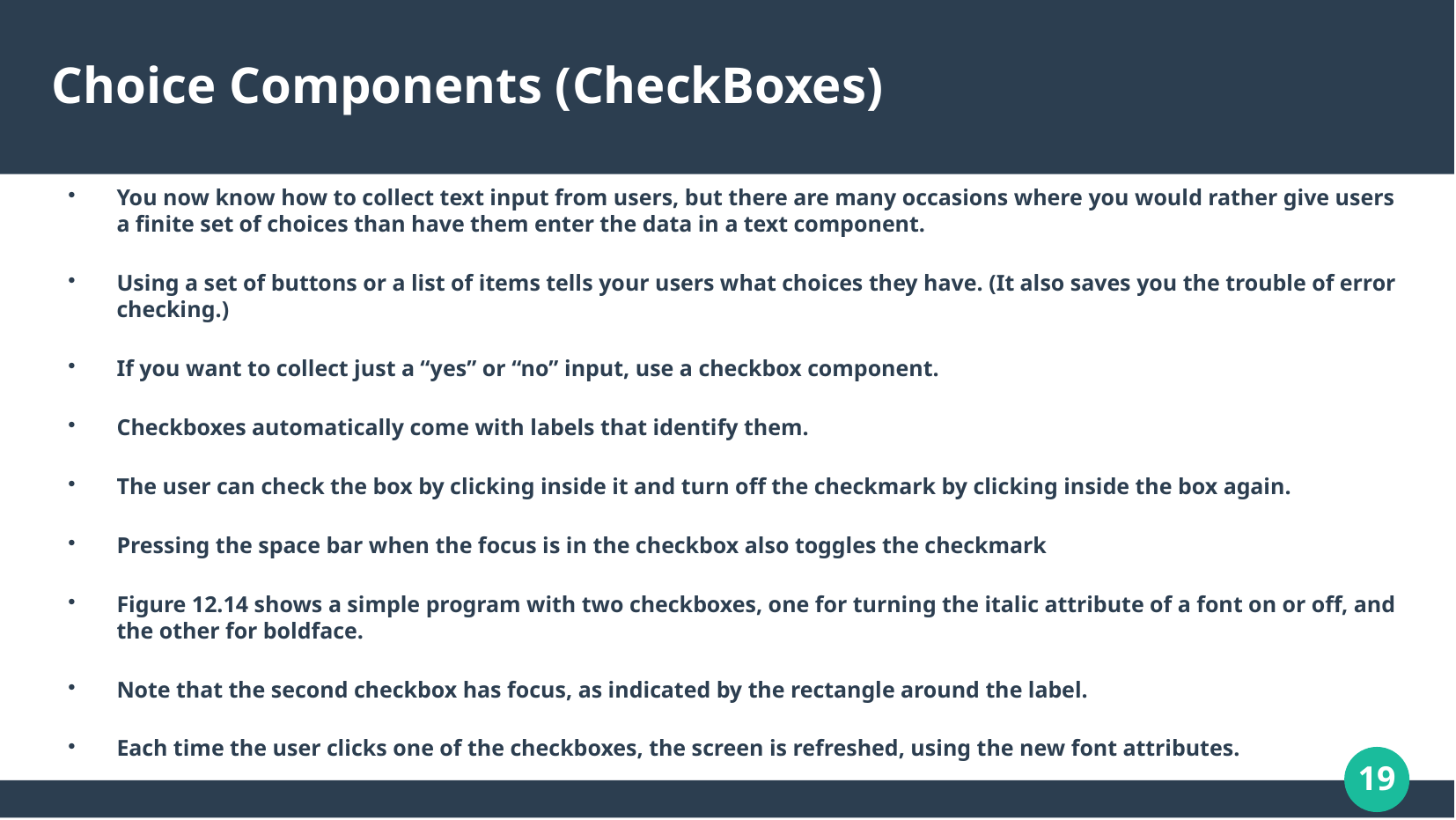

# Choice Components (CheckBoxes)
You now know how to collect text input from users, but there are many occasions where you would rather give users a finite set of choices than have them enter the data in a text component.
Using a set of buttons or a list of items tells your users what choices they have. (It also saves you the trouble of error checking.)
If you want to collect just a “yes” or “no” input, use a checkbox component.
Checkboxes automatically come with labels that identify them.
The user can check the box by clicking inside it and turn off the checkmark by clicking inside the box again.
Pressing the space bar when the focus is in the checkbox also toggles the checkmark
Figure 12.14 shows a simple program with two checkboxes, one for turning the italic attribute of a font on or off, and the other for boldface.
Note that the second checkbox has focus, as indicated by the rectangle around the label.
Each time the user clicks one of the checkboxes, the screen is refreshed, using the new font attributes.